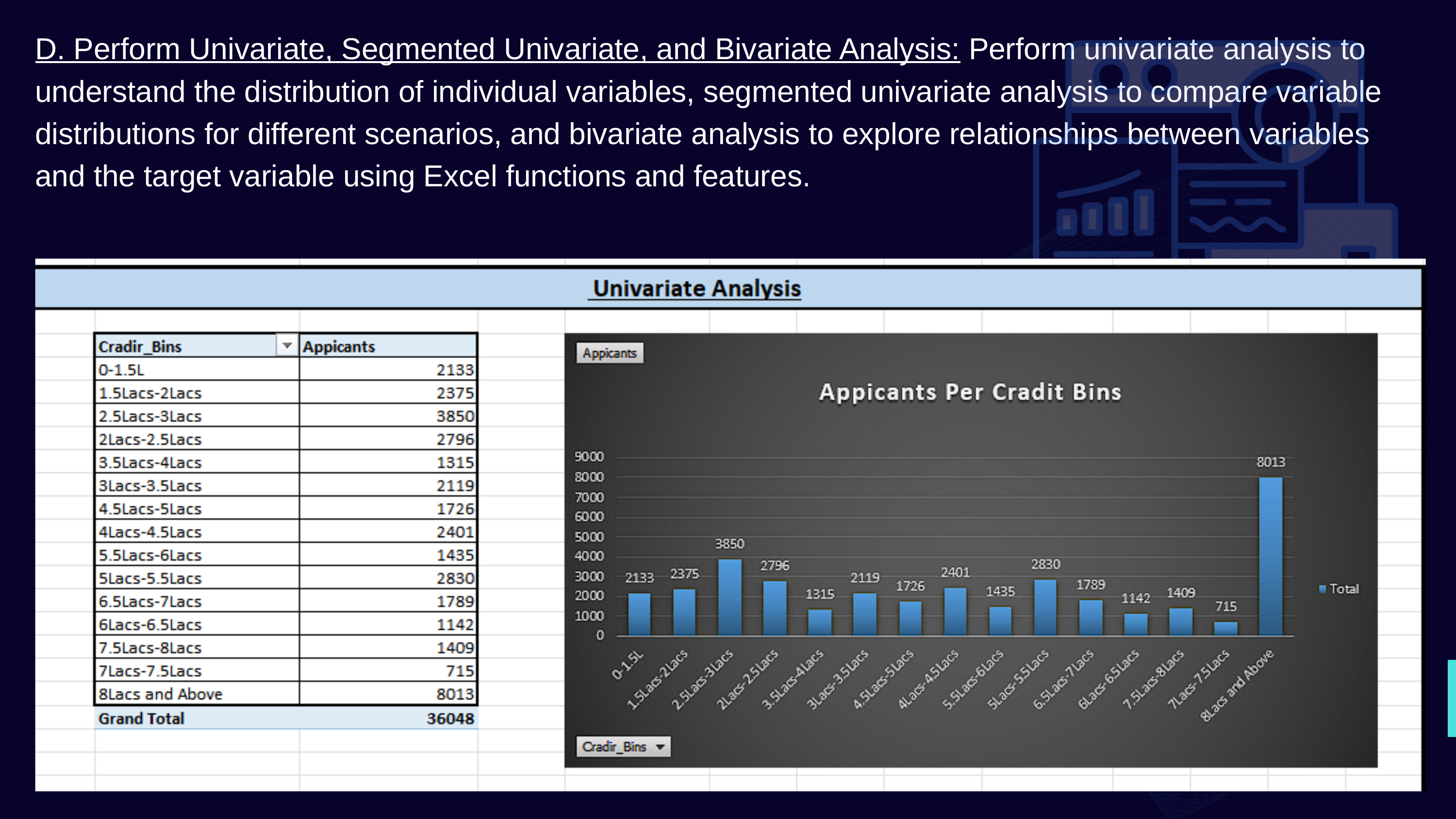

D. Perform Univariate, Segmented Univariate, and Bivariate Analysis: Perform univariate analysis to understand the distribution of individual variables, segmented univariate analysis to compare variable distributions for different scenarios, and bivariate analysis to explore relationships between variables and the target variable using Excel functions and features.